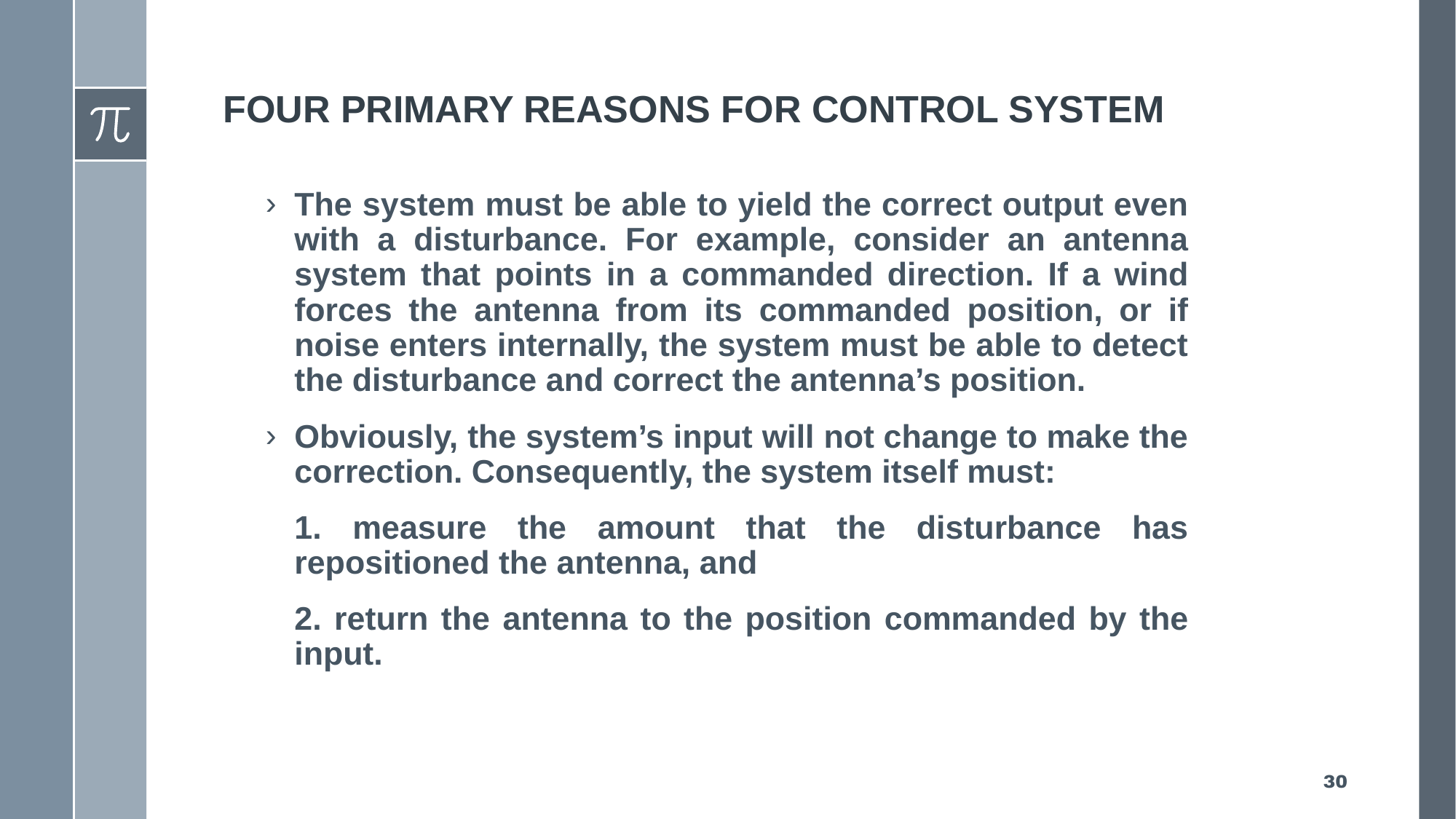

# FOUR PRIMARY REASONS FOR CONTROL SYSTEM
The system must be able to yield the correct output even with a disturbance. For example, consider an antenna system that points in a commanded direction. If a wind forces the antenna from its commanded position, or if noise enters internally, the system must be able to detect the disturbance and correct the antenna’s position.
Obviously, the system’s input will not change to make the correction. Consequently, the system itself must:
	1. measure the amount that the disturbance has repositioned the antenna, and
	2. return the antenna to the position commanded by the input.
30